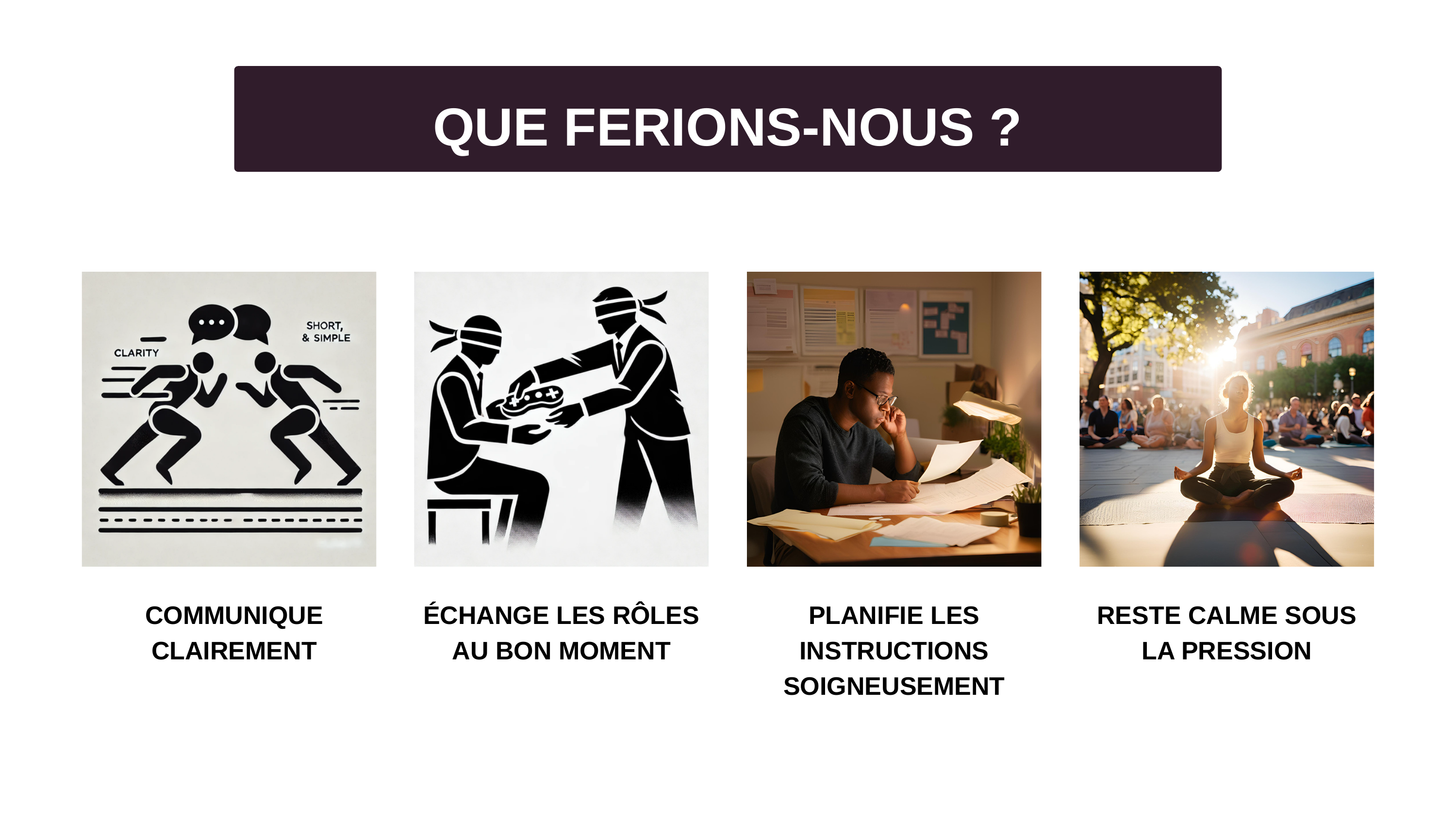

QUE FERIONS-NOUS ?

COMMUNIQUE CLAIREMENT
ÉCHANGE LES RÔLES AU BON MOMENT
PLANIFIE LES INSTRUCTIONS SOIGNEUSEMENT
RESTE CALME SOUS LA PRESSION